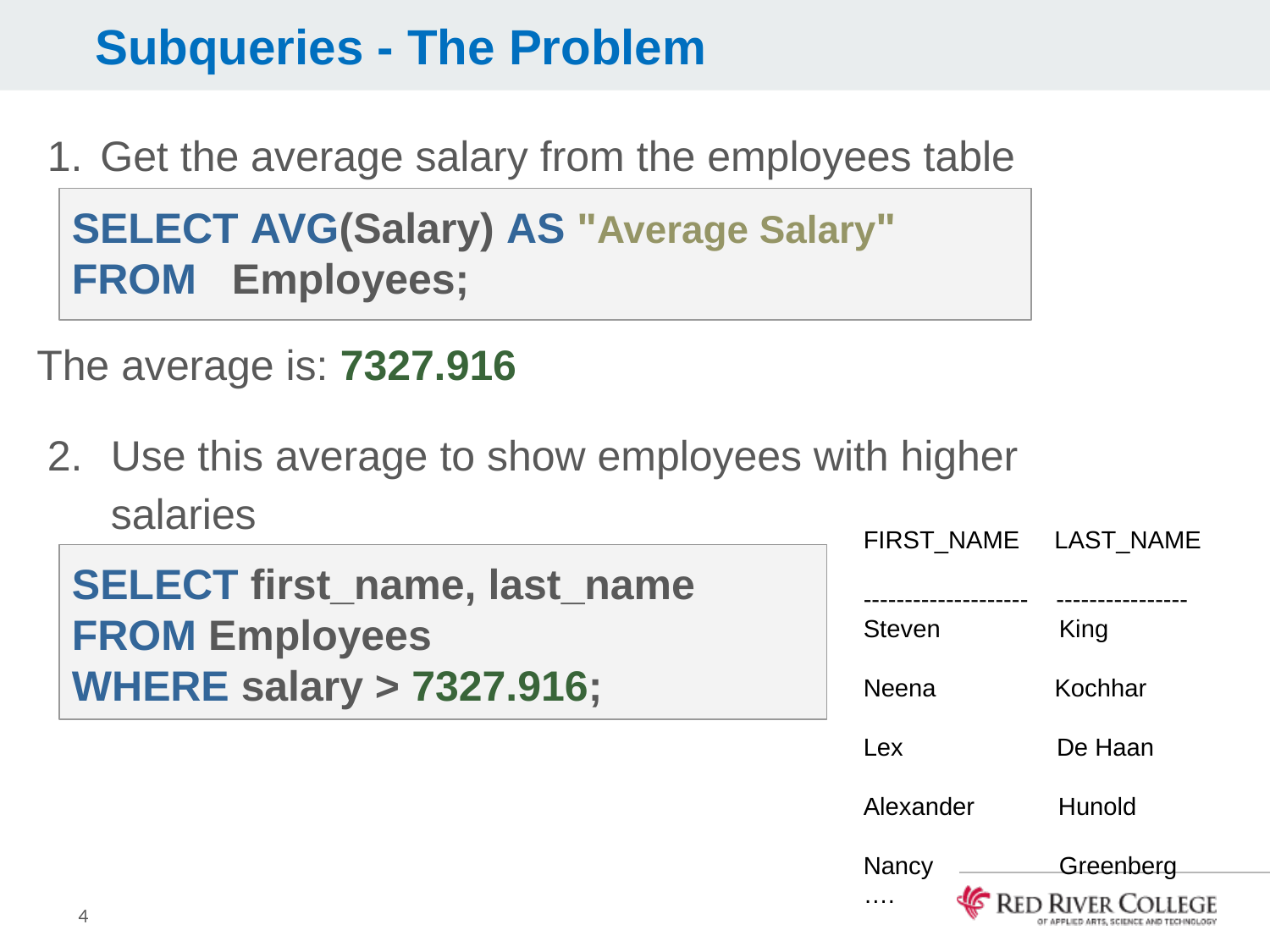

# Subqueries - The Problem
Get the average salary from the employees table
The average is: 7327.916
Use this average to show employees with higher salaries
SELECT AVG(Salary) AS "Average Salary"
FROM   Employees;
FIRST_NAME     LAST_NAME
--------------------    ----------------
Steven                 King
Neena                 Kochhar
Lex                      De Haan
Alexander            Hunold
Nancy                  Greenberg
….
SELECT first_name, last_name
FROM Employees
WHERE salary > 7327.916;
4